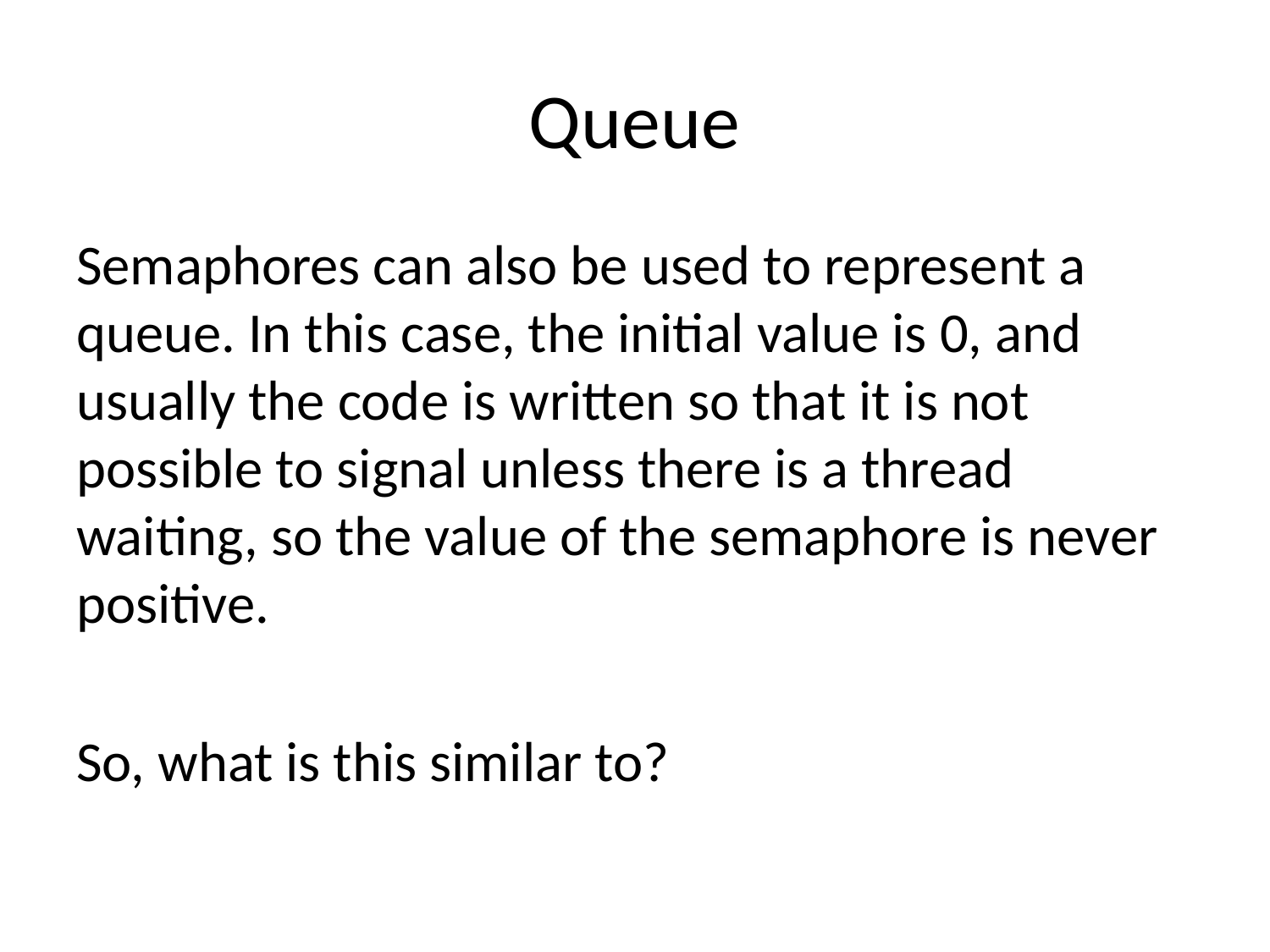

# Queue
Semaphores can also be used to represent a queue. In this case, the initial value is 0, and usually the code is written so that it is not possible to signal unless there is a thread waiting, so the value of the semaphore is never positive.

So, what is this similar to?